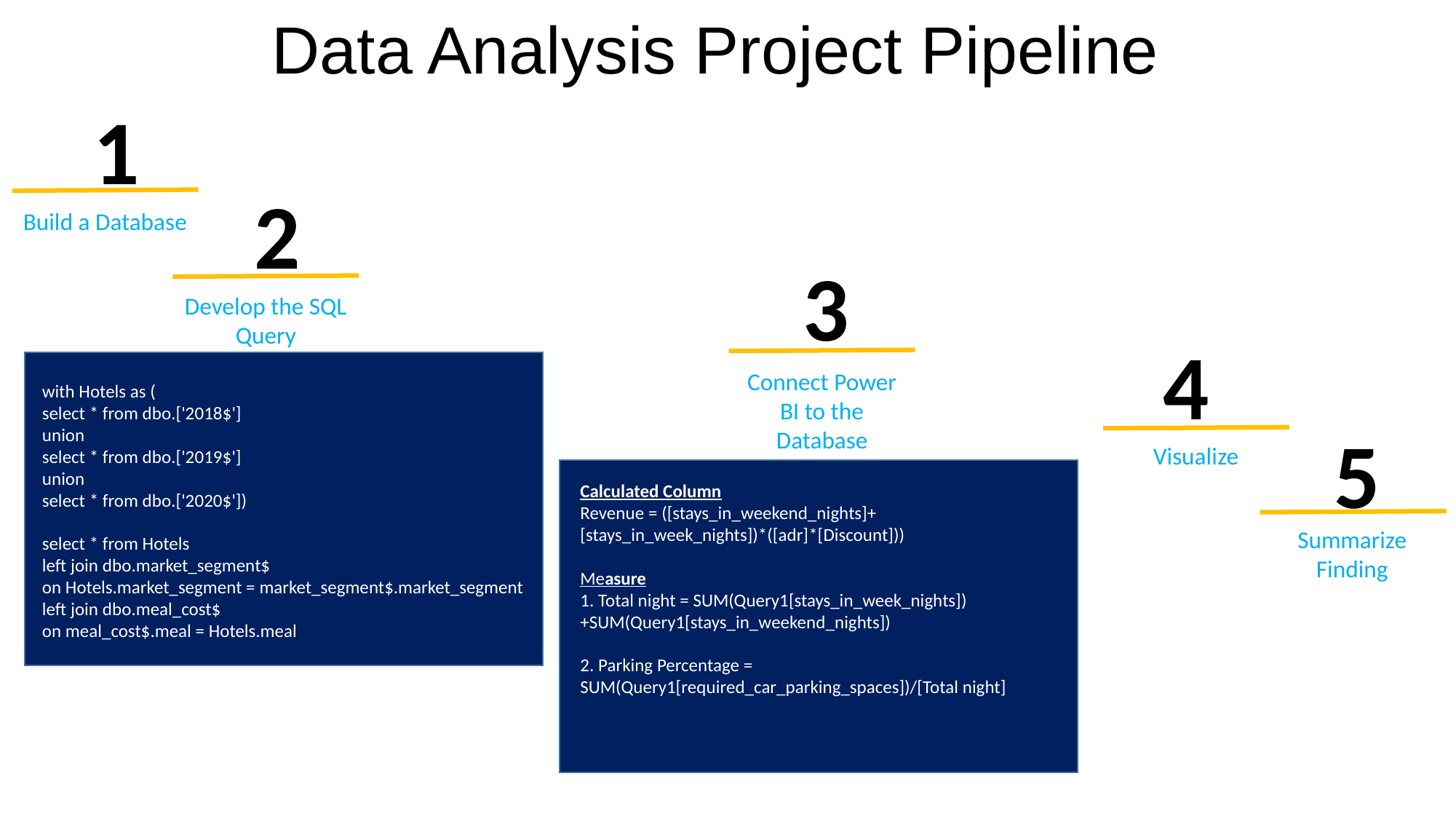

Data Analysis Project Pipeline
Requirements
1
Build a Database
2
Develop the SQL Query

with Hotels as (
select * from dbo.['2018$']
union
select * from dbo.['2019$']
union
select * from dbo.['2020$'])

select * from Hotels
left join dbo.market_segment$
on Hotels.market_segment = market_segment$.market_segment
left join dbo.meal_cost$
on meal_cost$.meal = Hotels.meal
3
Connect Power BI to the Database

Calculated Column
Revenue = ([stays_in_weekend_nights]+[stays_in_week_nights])*([adr]*[Discount]))

Measure
1. Total night = SUM(Query1[stays_in_week_nights])+SUM(Query1[stays_in_weekend_nights])

2. Parking Percentage = SUM(Query1[required_car_parking_spaces])/[Total night]

4
Visualize
5
Summarize Finding